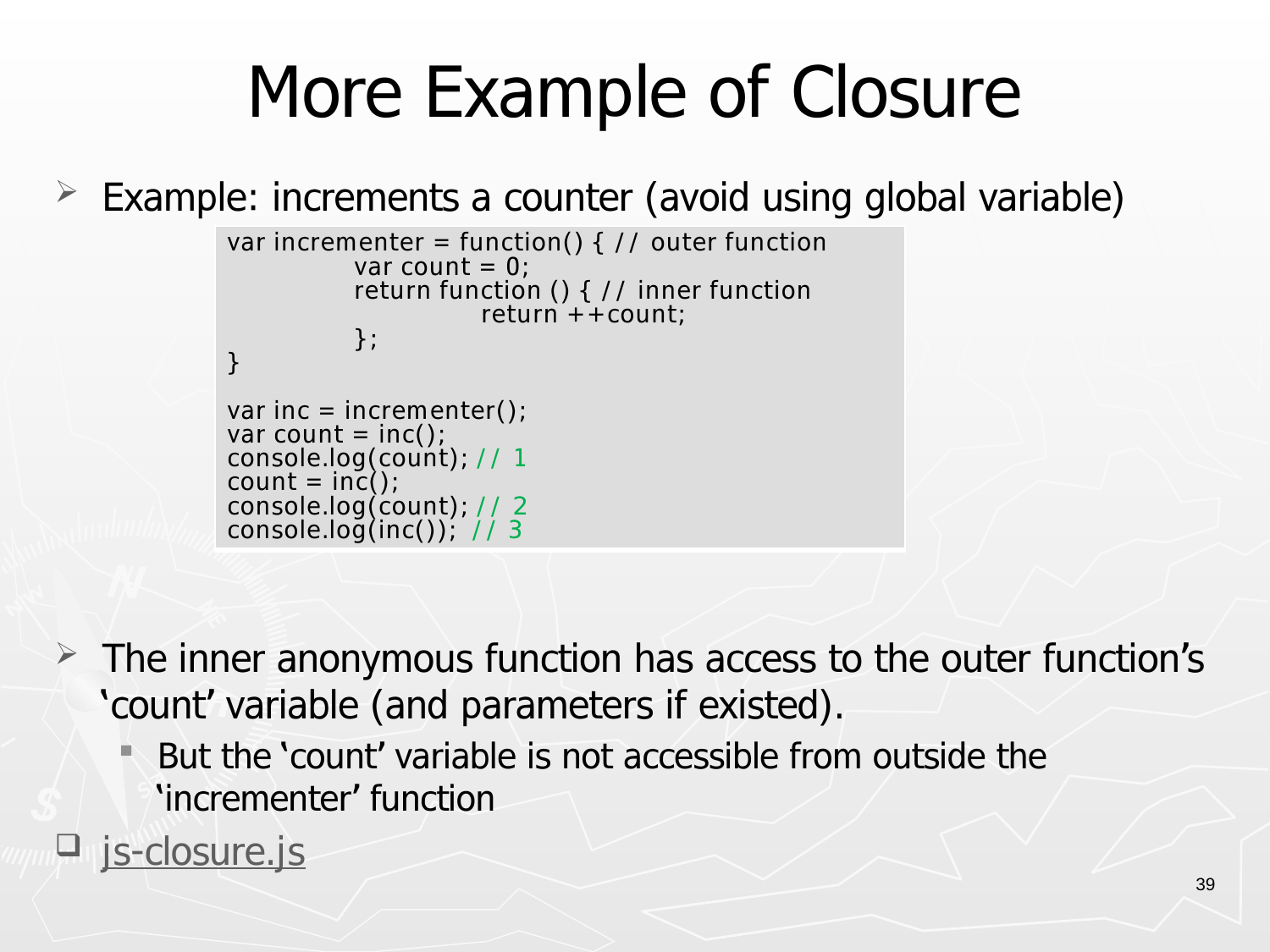

# More Example of Closure
Example: increments a counter (avoid using global variable)

The inner anonymous function has access to the outer function’s ‘count’ variable (and parameters if existed).
But the ‘count’ variable is not accessible from outside the ‘incrementer’ function
js-closure.js

| var incrementer = function() { // outer function var count = 0; return function () { // inner function return ++count; }; } var inc = incrementer(); var count = inc(); console.log(count); // 1 count = inc(); console.log(count); // 2 console.log(inc()); // 3 |
| --- |
39